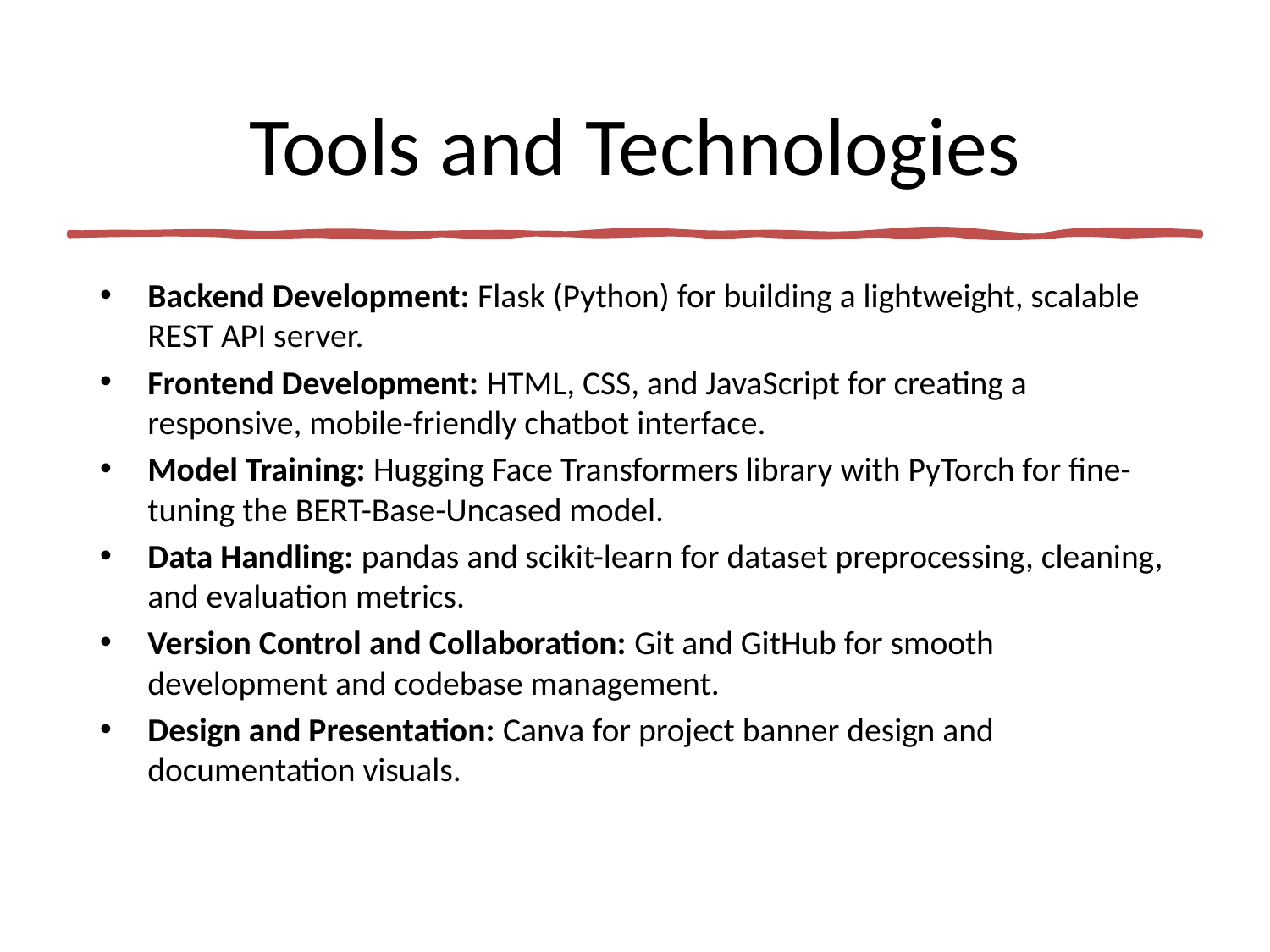

# Tools and Technologies

Backend Development: Flask (Python) for building a lightweight, scalable REST API server.
Frontend Development: HTML, CSS, and JavaScript for creating a responsive, mobile-friendly chatbot interface.
Model Training: Hugging Face Transformers library with PyTorch for fine-tuning the BERT-Base-Uncased model.
Data Handling: pandas and scikit-learn for dataset preprocessing, cleaning, and evaluation metrics.
Version Control and Collaboration: Git and GitHub for smooth development and codebase management.
Design and Presentation: Canva for project banner design and documentation visuals.